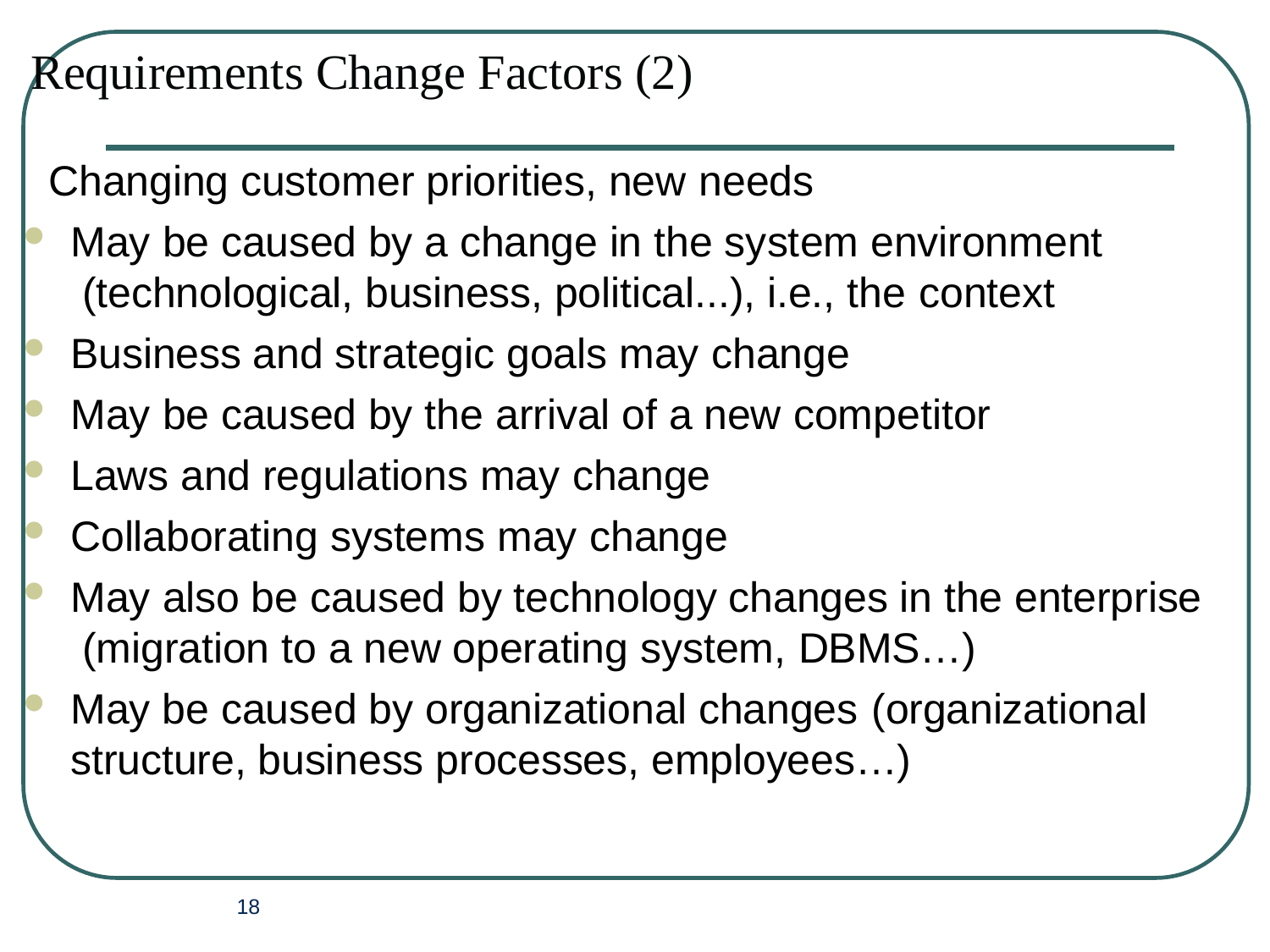

# Requirements Change Factors (2)
Changing customer priorities, new needs
May be caused by a change in the system environment  (technological, business, political...), i.e., the context
Business and strategic goals may change
May be caused by the arrival of a new competitor
Laws and regulations may change
Collaborating systems may change
May also be caused by technology changes in the enterprise  (migration to a new operating system, DBMS…)
May be caused by organizational changes (organizational
structure, business processes, employees…)
18